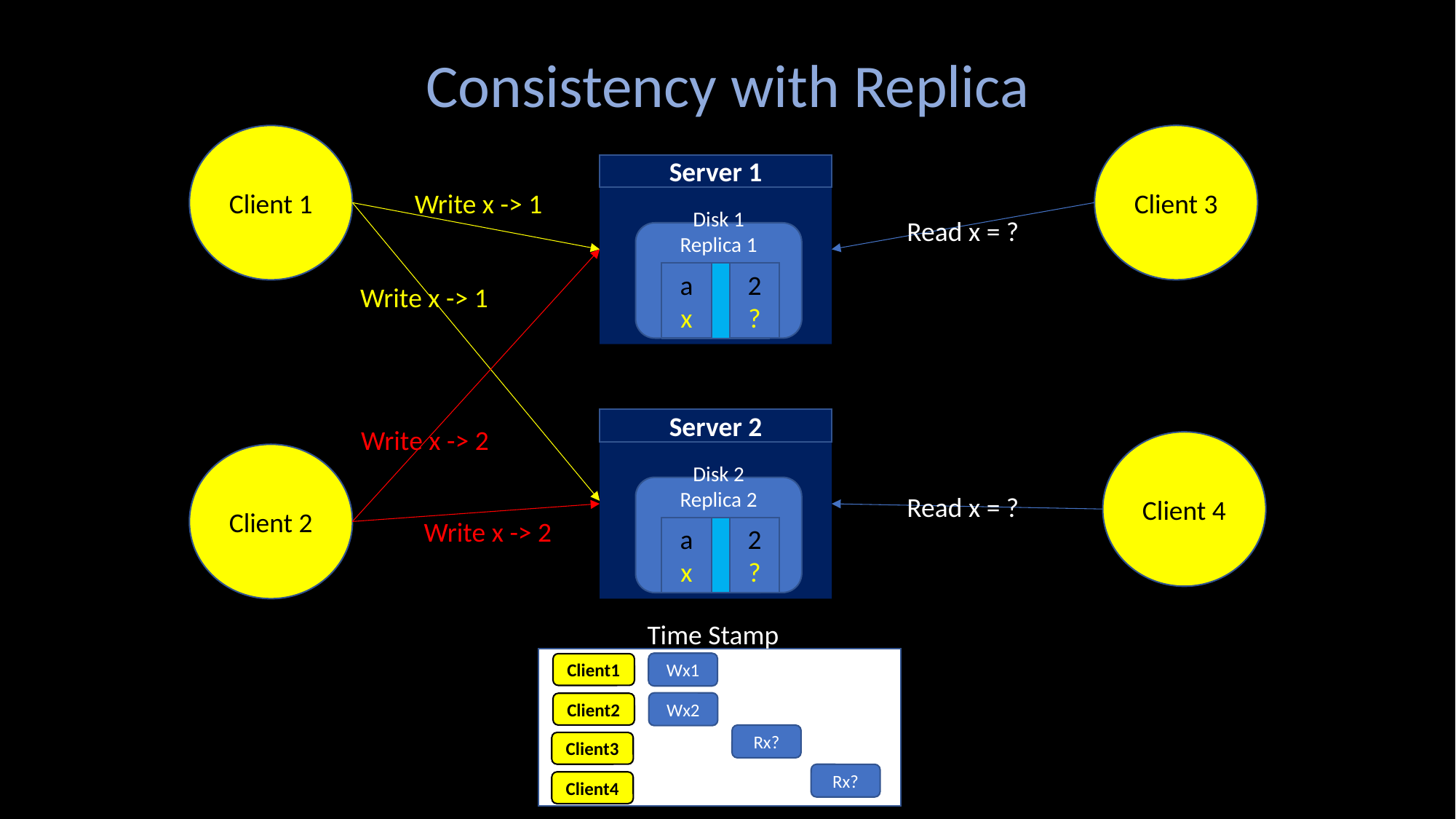

Consistency with Replica
Client 3
Client 1

Server 1
Write x -> 1
Read x = ?
Disk 1
Replica 1

a
x

2
?

Write x -> 1

Server 2
Write x -> 2
Client 4
Client 2
Disk 2
Replica 2

Read x = ?
Write x -> 2

a
x

2
?

Time Stamp

Wx1
Client1
Wx2
Client2
Rx?
Client3
Rx?
Client4